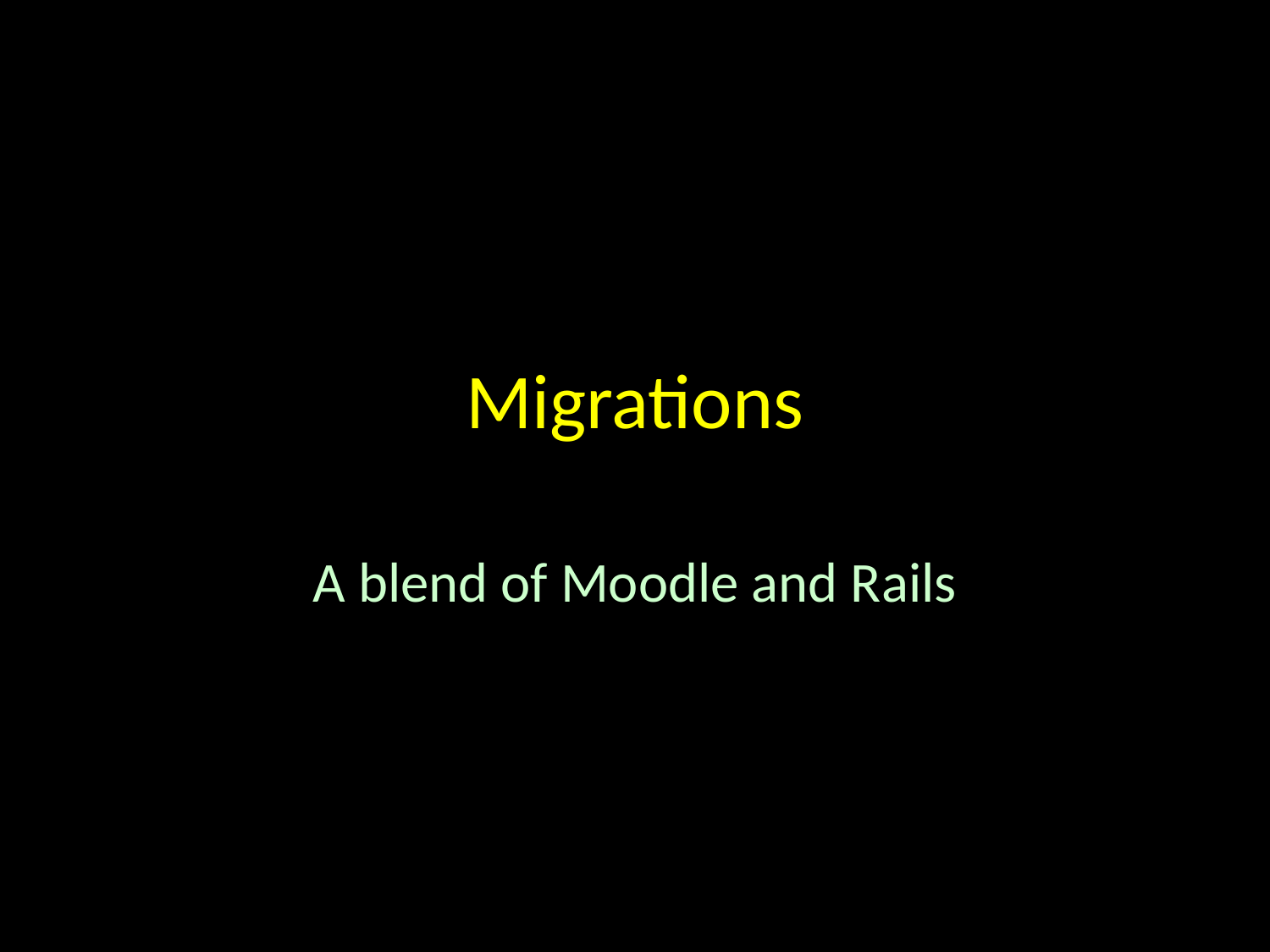

# Migrations
A blend of Moodle and Rails